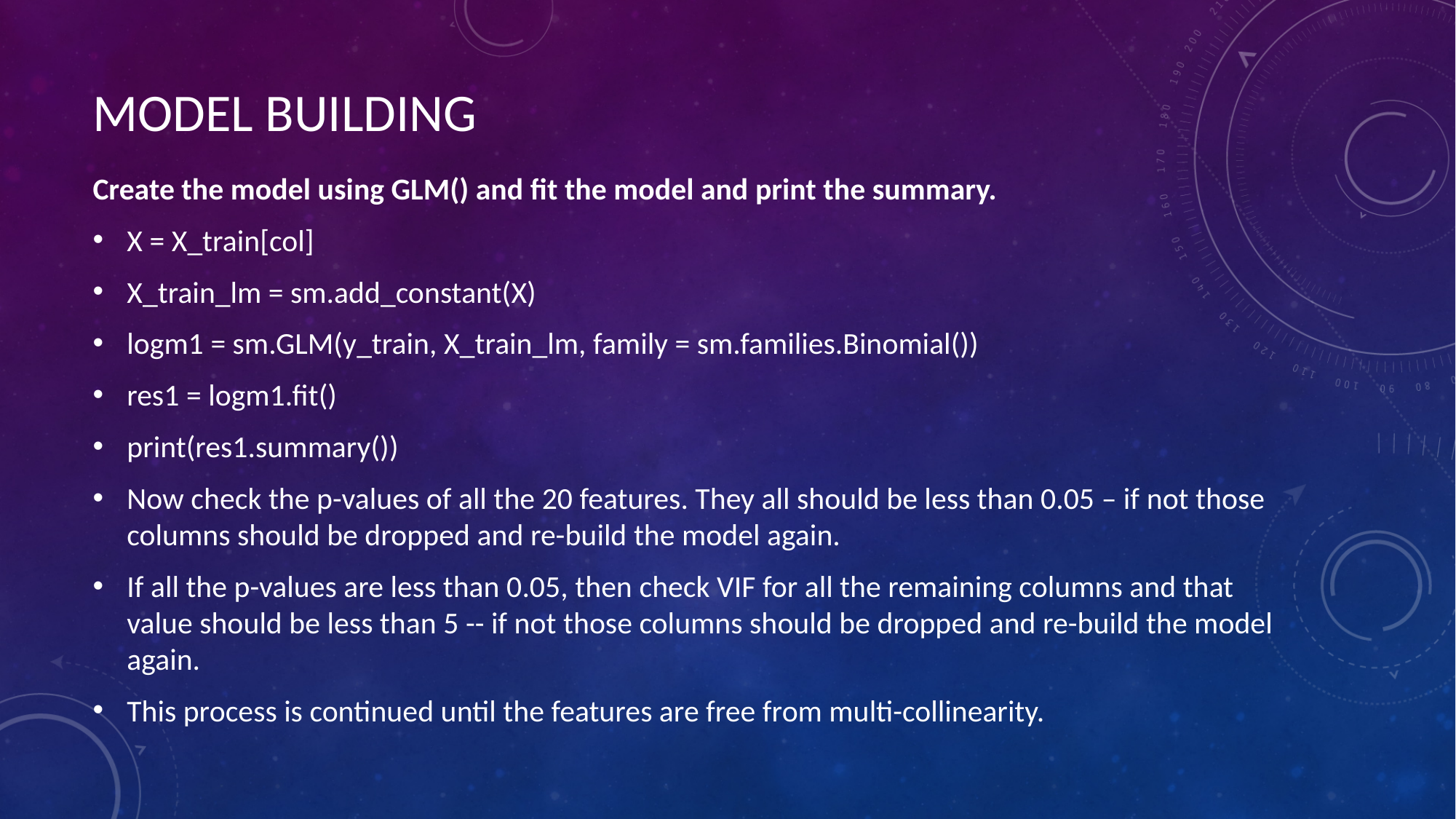

# Model building
Create the model using GLM() and fit the model and print the summary.
X = X_train[col]
X_train_lm = sm.add_constant(X)
logm1 = sm.GLM(y_train, X_train_lm, family = sm.families.Binomial())
res1 = logm1.fit()
print(res1.summary())
Now check the p-values of all the 20 features. They all should be less than 0.05 – if not those columns should be dropped and re-build the model again.
If all the p-values are less than 0.05, then check VIF for all the remaining columns and that value should be less than 5 -- if not those columns should be dropped and re-build the model again.
This process is continued until the features are free from multi-collinearity.